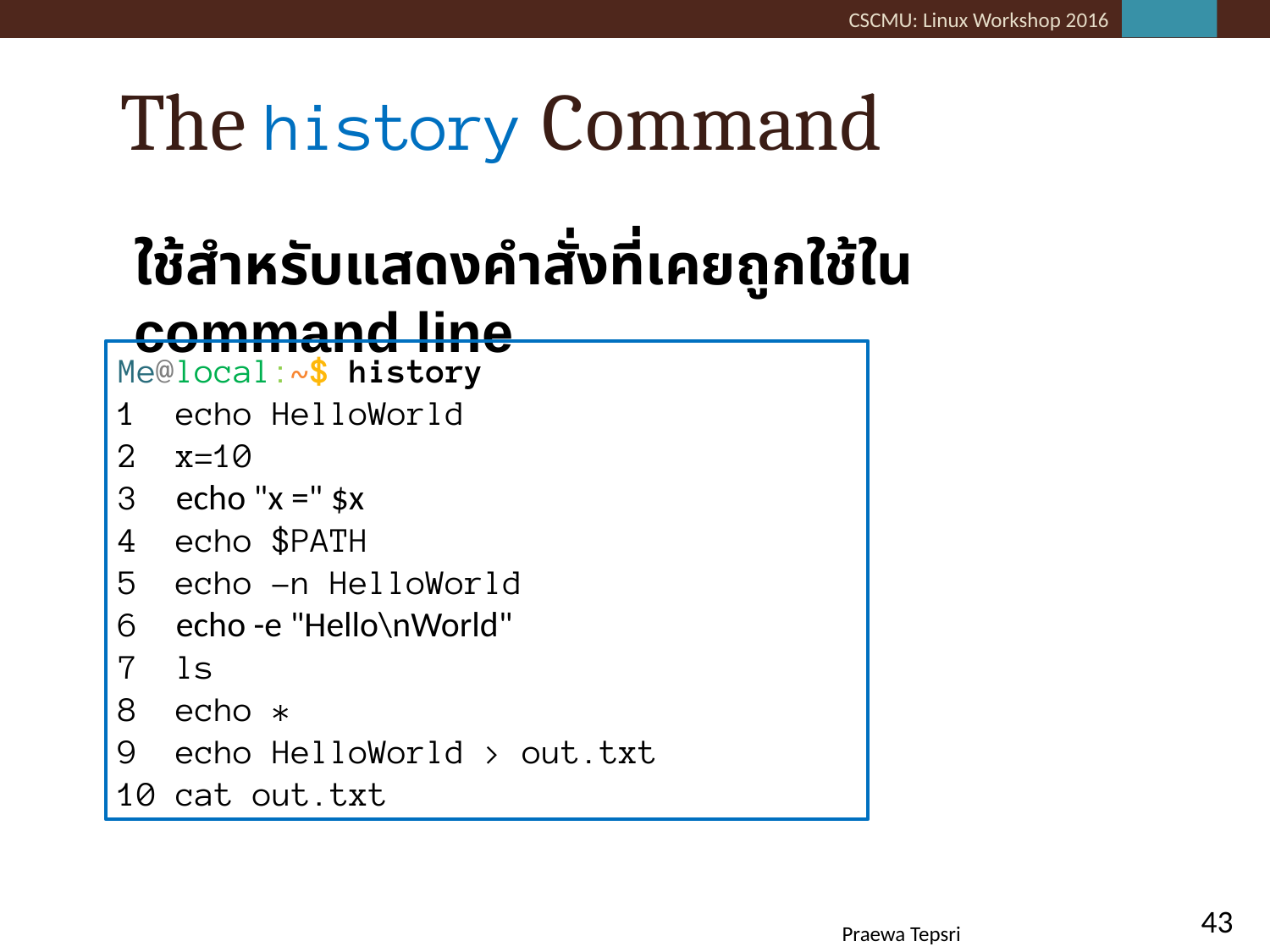

# The history Command
ใช้สำหรับแสดงคำสั่งที่เคยถูกใช้ใน command line

Me@local:~$ history
1  echo HelloWorld
2  x=10
3  echo "x =" $x
4  echo $PATH
5  echo -n HelloWorld
6  echo -e "Hello\nWorld"
7  ls
8  echo *
9  echo HelloWorld > out.txt
10 cat out.txt
43
Praewa Tepsri